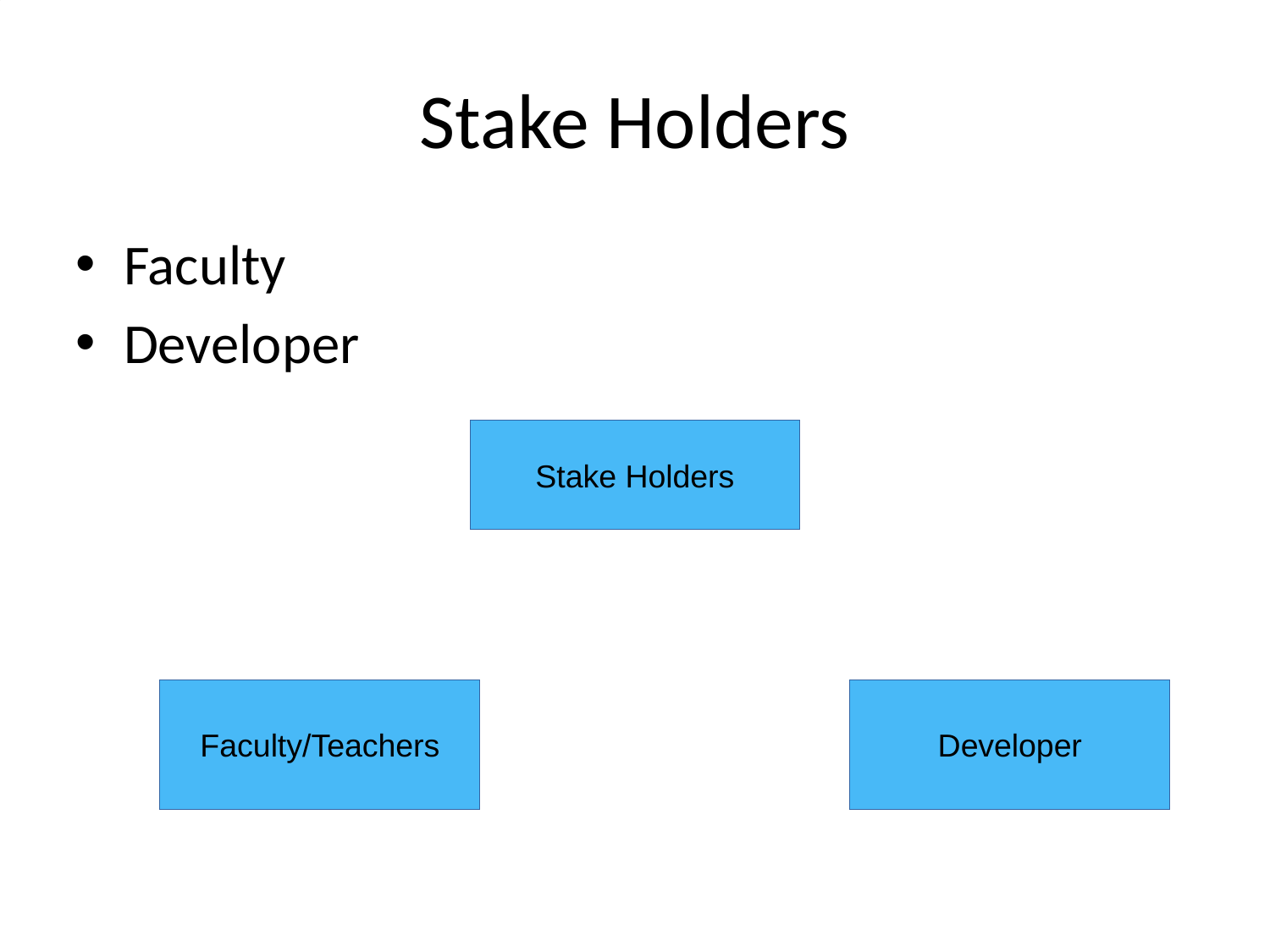

Stake Holders
Faculty
Developer
Stake Holders
Faculty/Teachers
Developer